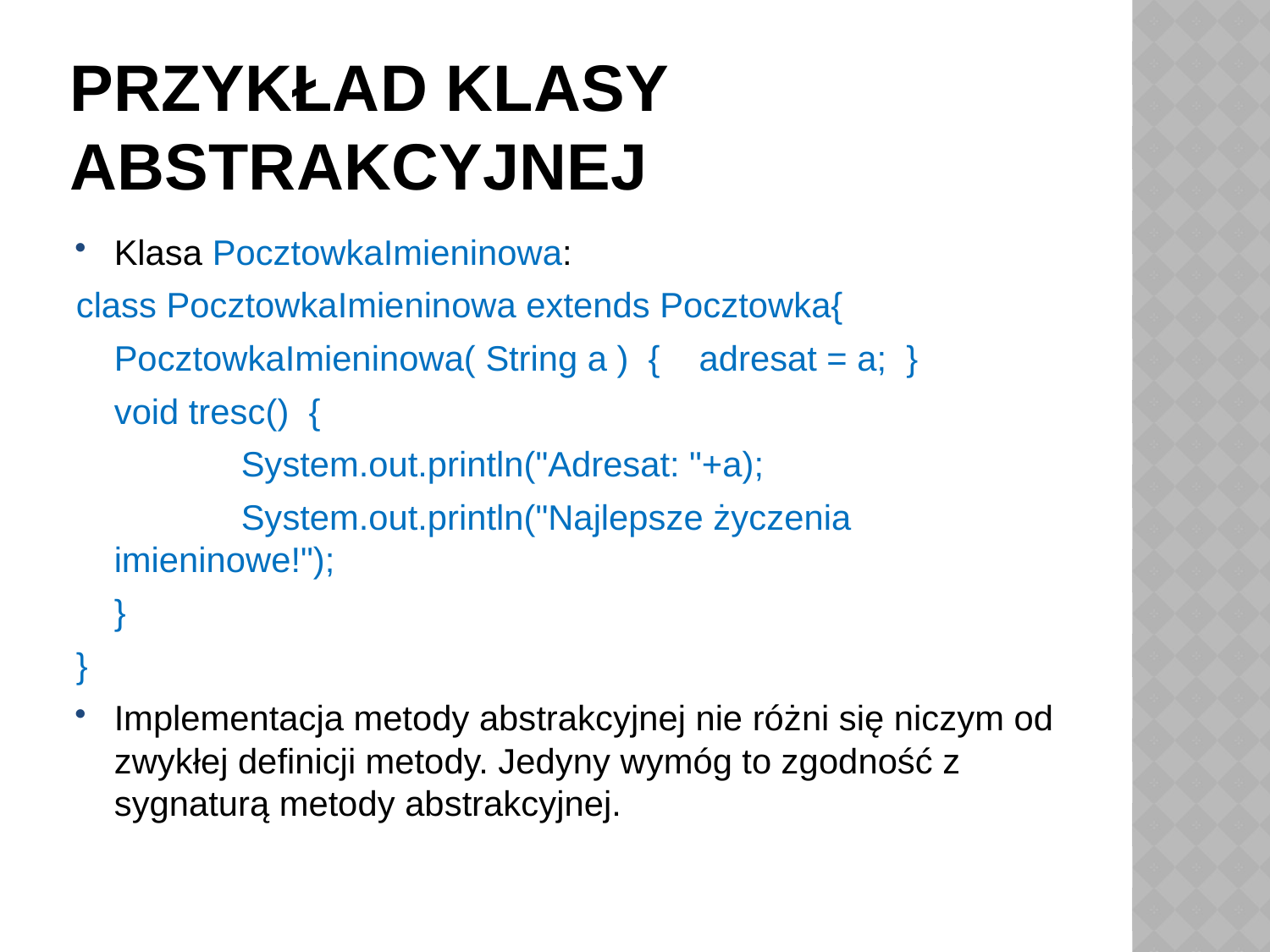

# Przykład klasy abstrakcyjnej
Klasa PocztowkaImieninowa:
class PocztowkaImieninowa extends Pocztowka{
	PocztowkaImieninowa( String a )  {    adresat = a;  }
	void tresc()  {
		System.out.println("Adresat: "+a);
		System.out.println("Najlepsze życzenia imieninowe!");
	}
}
Implementacja metody abstrakcyjnej nie różni się niczym od zwykłej definicji metody. Jedyny wymóg to zgodność z sygnaturą metody abstrakcyjnej.